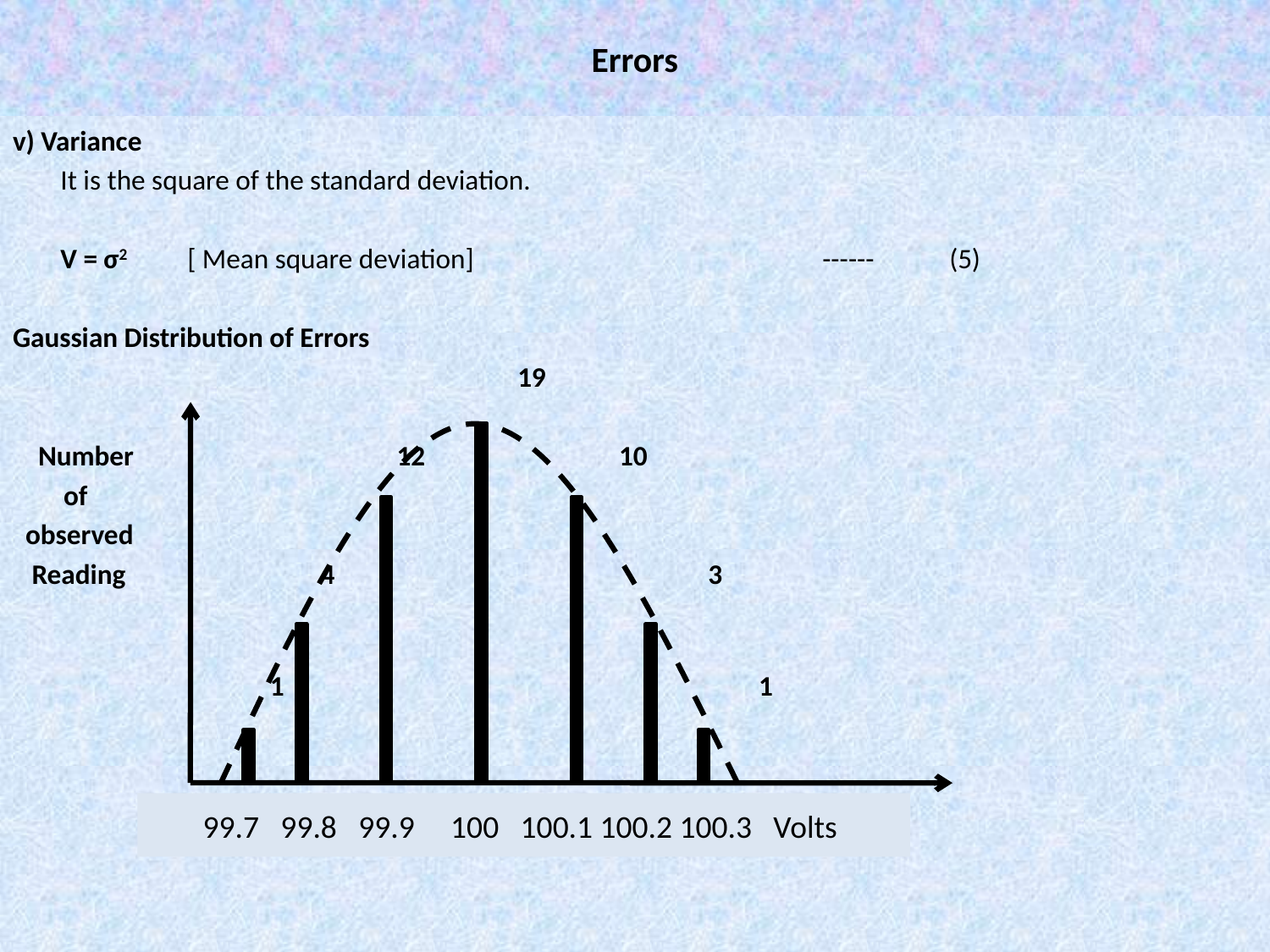

# Errors
v) Variance
	It is the square of the standard deviation.

	V = σ2 	[ Mean square deviation]			------	(5)

Gaussian Distribution of Errors
				            19

    Number		             12		        10
        of
  observed
   Reading	                     4			  3

		             1				          1

99.7   99.8   99.9     100   100.1 100.2 100.3   Volts